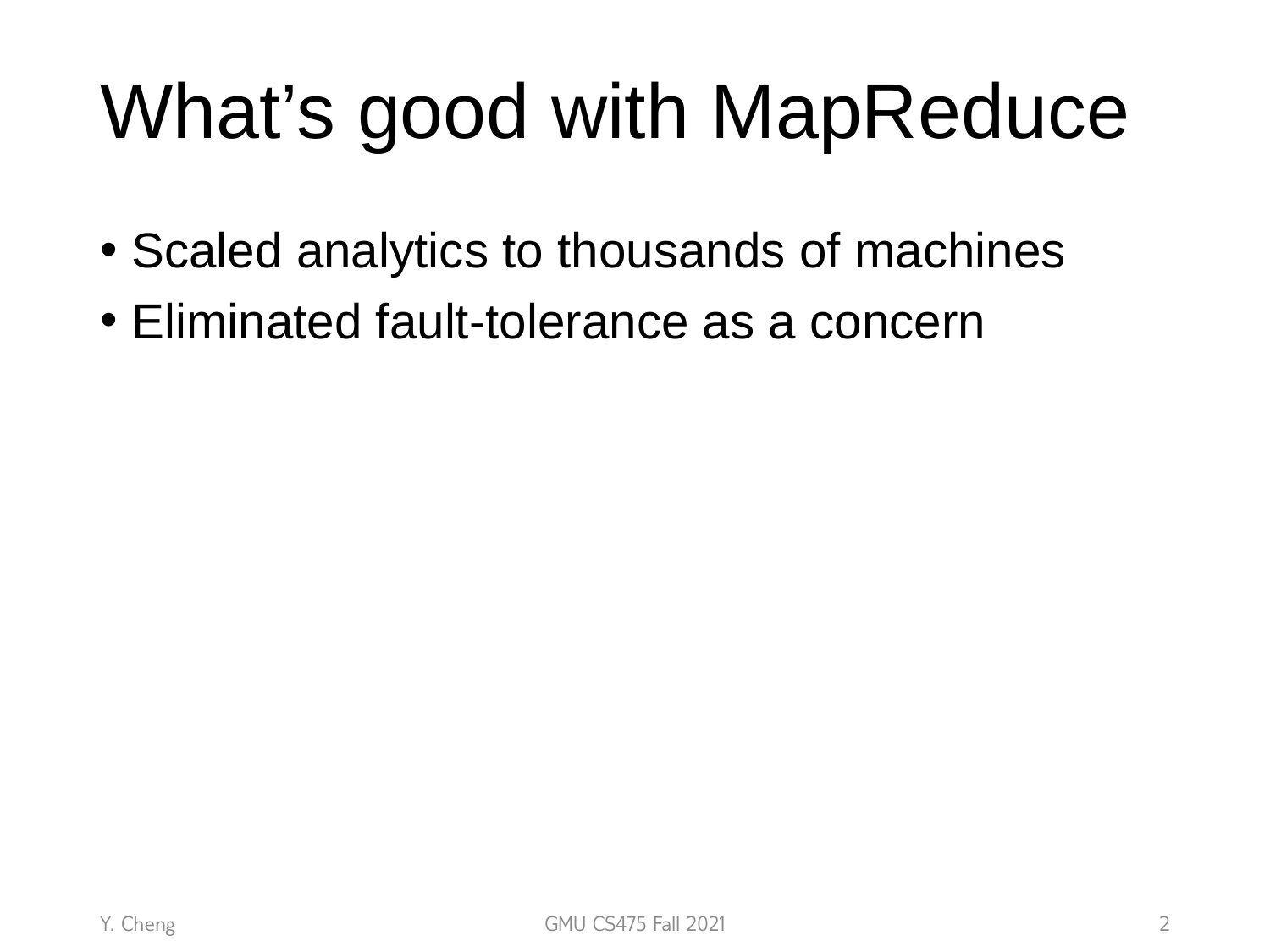

# What’s good with MapReduce
Scaled analytics to thousands of machines
Eliminated fault-tolerance as a concern

Y. Cheng
GMU CS475 Fall 2021
2